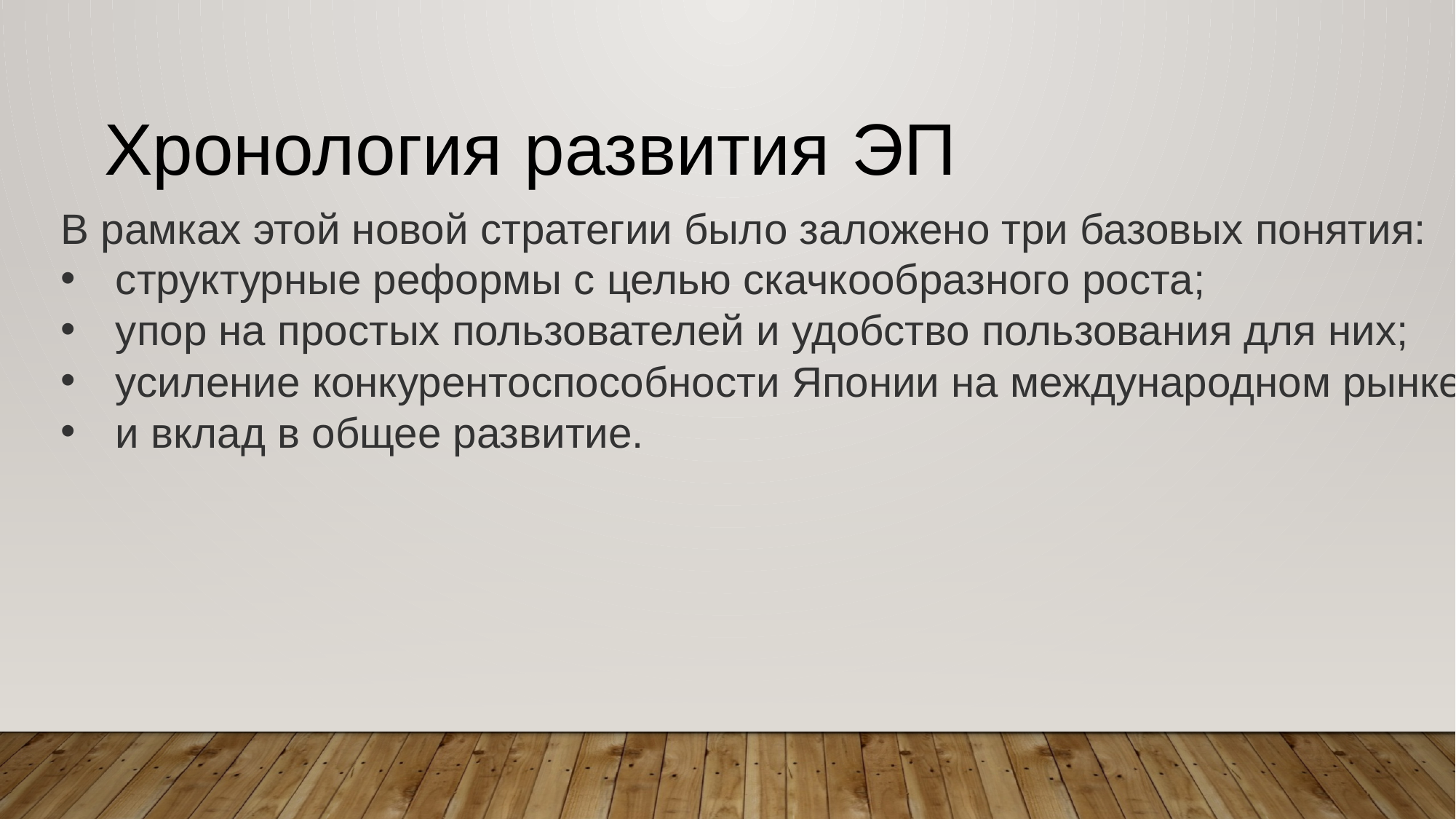

Хронология развития ЭП
В рамках этой новой стратегии было заложено три базовых понятия:
структурные реформы с целью скачкообразного роста;
упор на простых пользователей и удобство пользования для них;
усиление конкурентоспособности Японии на международном рынке
и вклад в общее развитие.